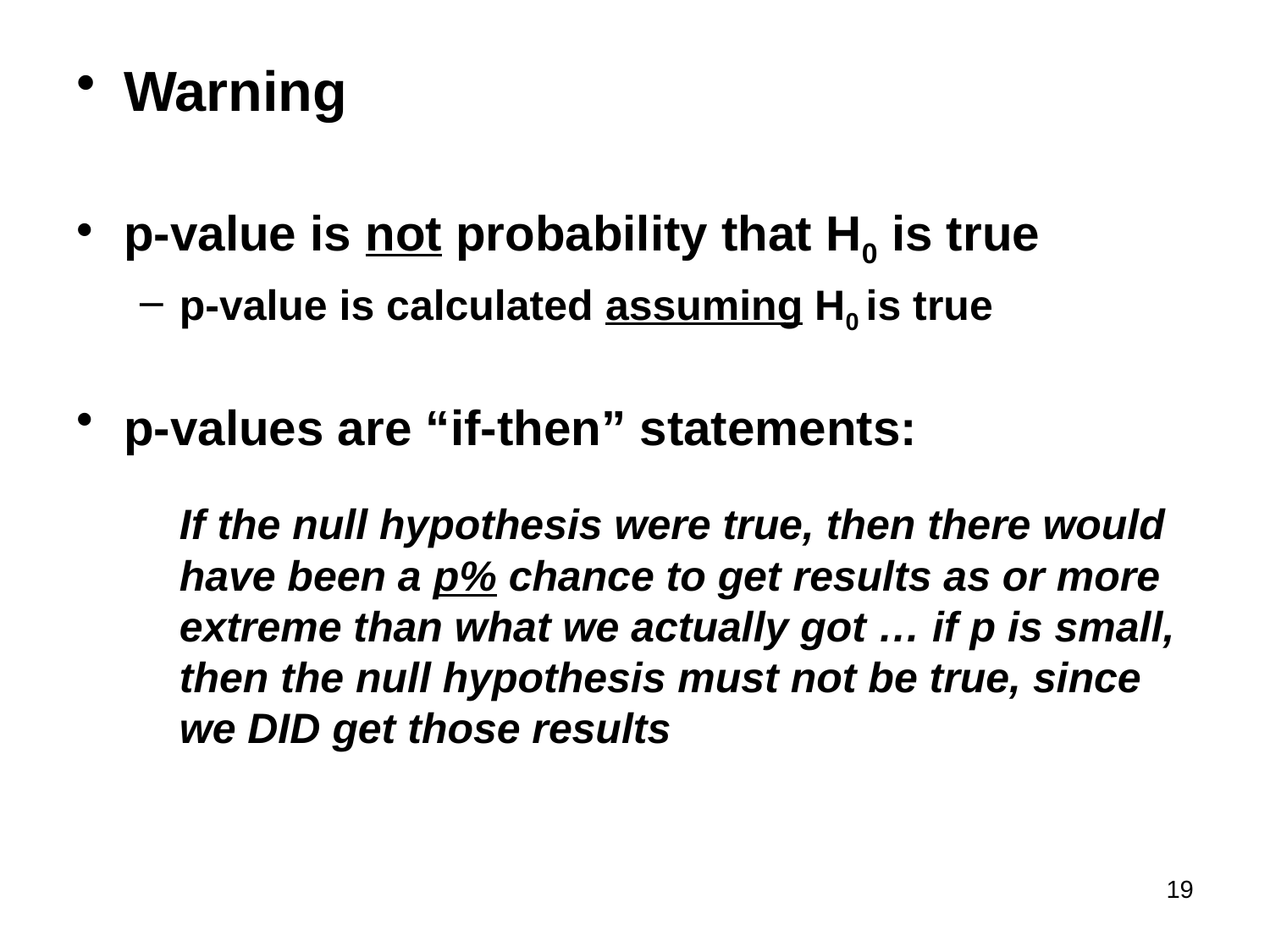

Warning

p-value is not probability that H0 is true
p-value is calculated assuming H0 is true
p-values are “if-then” statements:

	If the null hypothesis were true, then there would have been a p% chance to get results as or more extreme than what we actually got … if p is small, then the null hypothesis must not be true, since we DID get those results

19
#